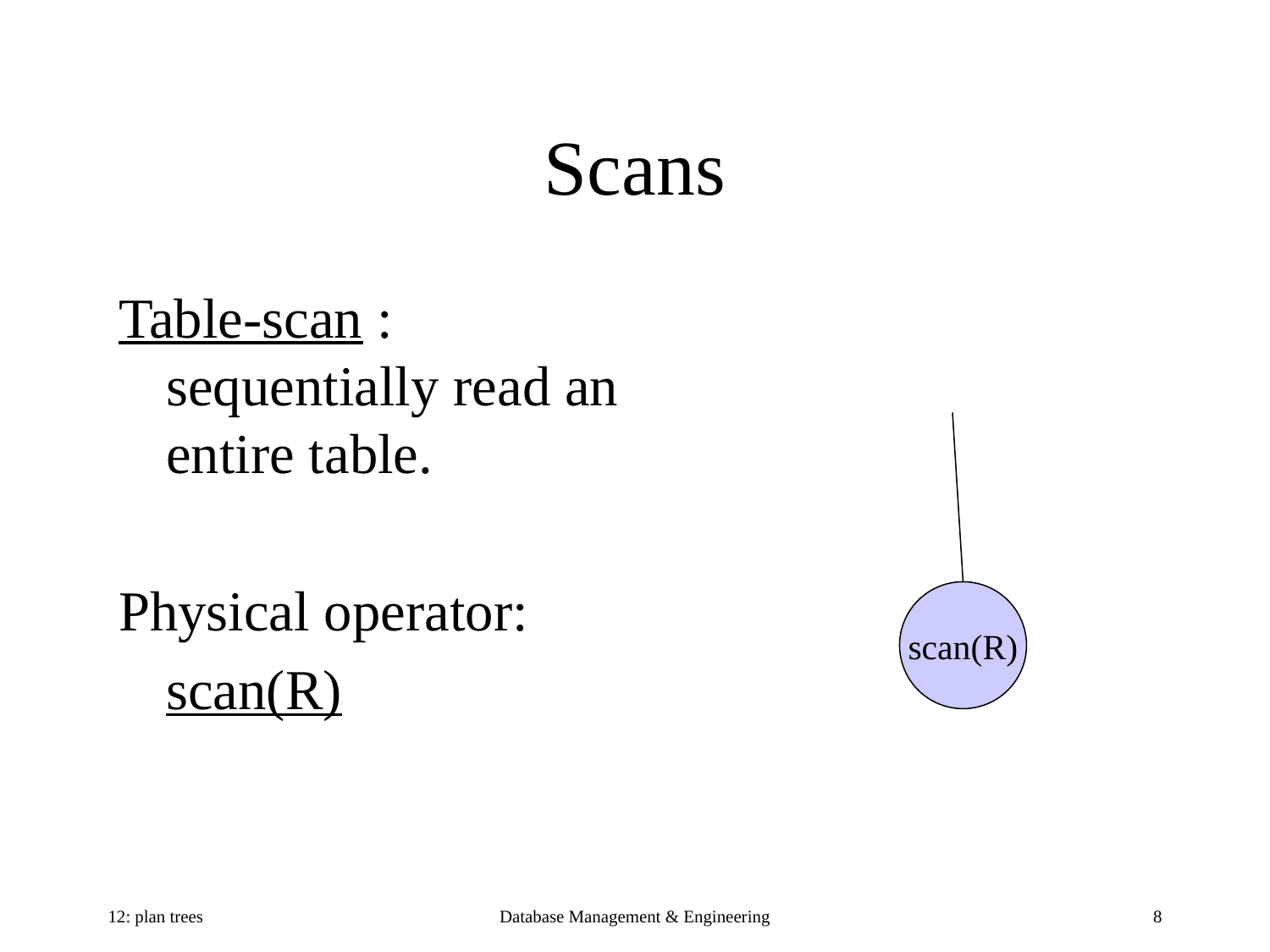

# Scans
Table-scan : sequentially read an entire table.

Physical operator:
	scan(R)

scan(R)
12: plan trees
Database Management & Engineering
8